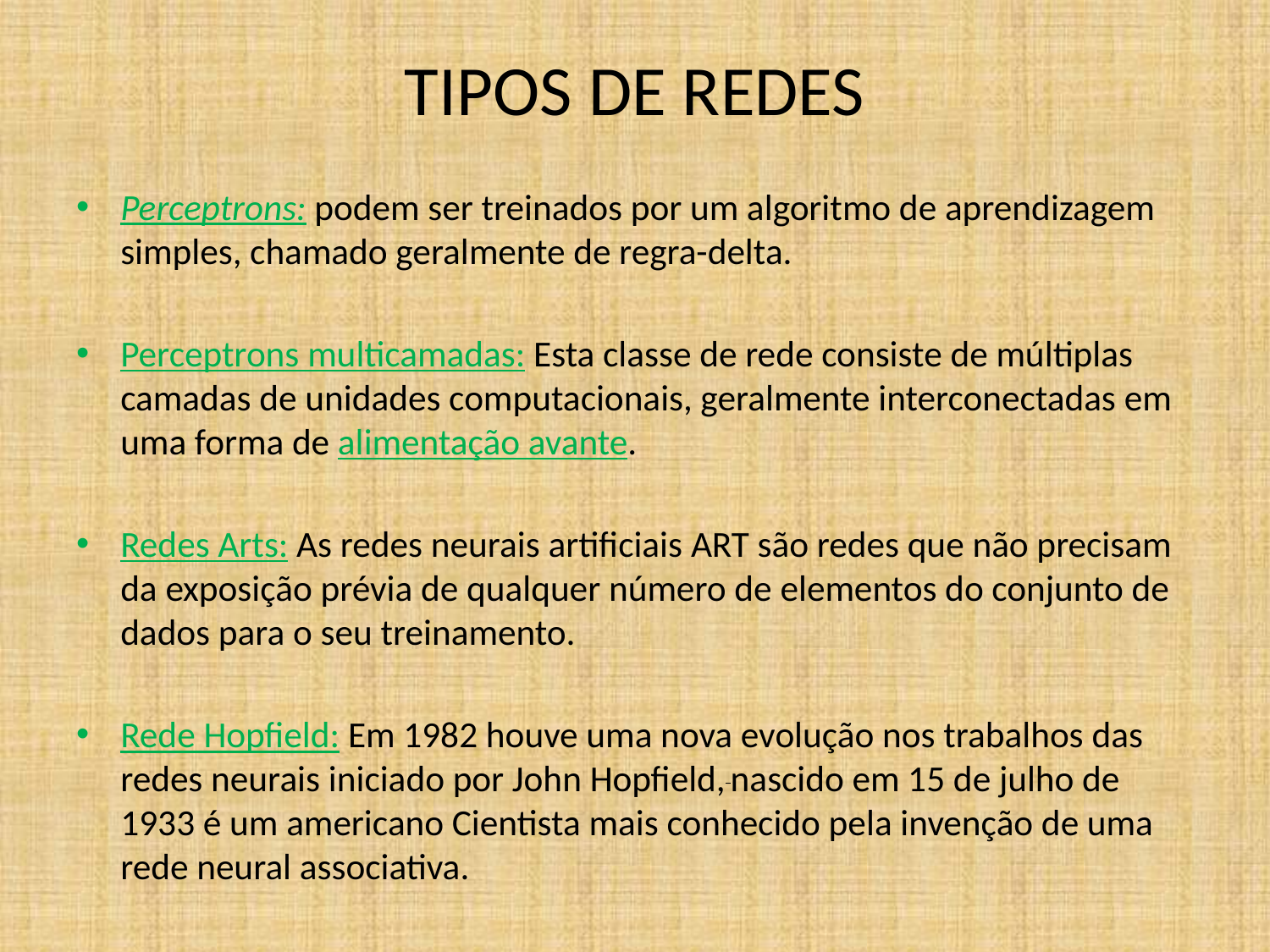

# TIPOS DE REDES

Perceptrons: podem ser treinados por um algoritmo de aprendizagem simples, chamado geralmente de regra-delta.

Perceptrons multicamadas: Esta classe de rede consiste de múltiplas camadas de unidades computacionais, geralmente interconectadas em uma forma de alimentação avante.

Redes Arts: As redes neurais artificiais ART são redes que não precisam da exposição prévia de qualquer número de elementos do conjunto de dados para o seu treinamento.

Rede Hopfield: Em 1982 houve uma nova evolução nos trabalhos das redes neurais iniciado por John Hopfield, nascido em 15 de julho de 1933 é um americano Cientista mais conhecido pela invenção de uma rede neural associativa.